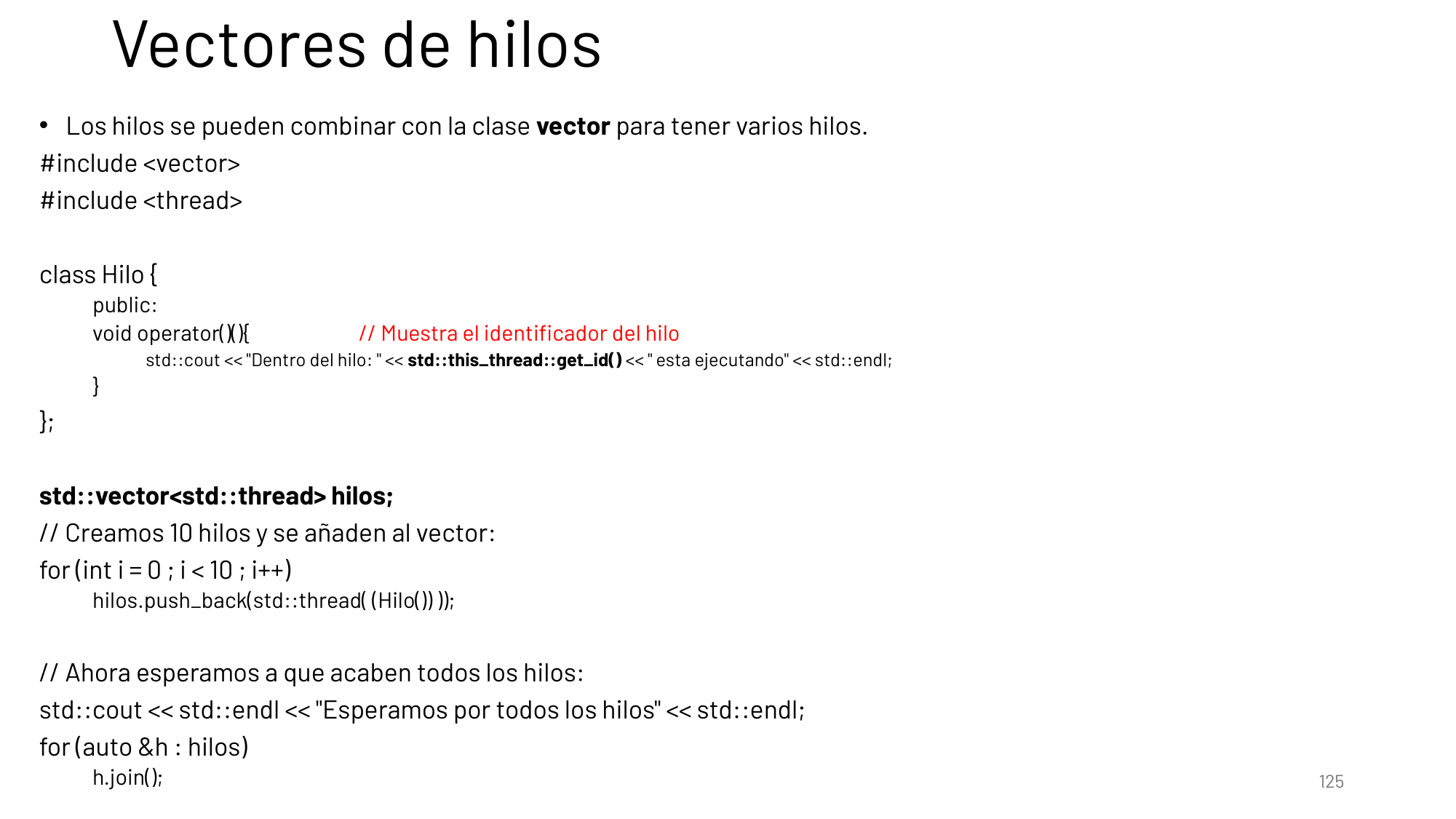

# Vectores de hilos
Los hilos se pueden combinar con la clase vector para tener varios hilos.
#include <vector>
#include <thread>

class Hilo {
public:
void operator()(){	        	// Muestra el identificador del hilo
std::cout << "Dentro del hilo: " << std::this_thread::get_id() << " esta ejecutando" << std::endl;
}
};

std::vector<std::thread> hilos;
// Creamos 10 hilos y se añaden al vector:
for (int i = 0 ; i < 10 ; i++)
hilos.push_back(std::thread( (Hilo()) ));

// Ahora esperamos a que acaben todos los hilos:
std::cout << std::endl << "Esperamos por todos los hilos" << std::endl;
for (auto &h : hilos)
h.join();

125